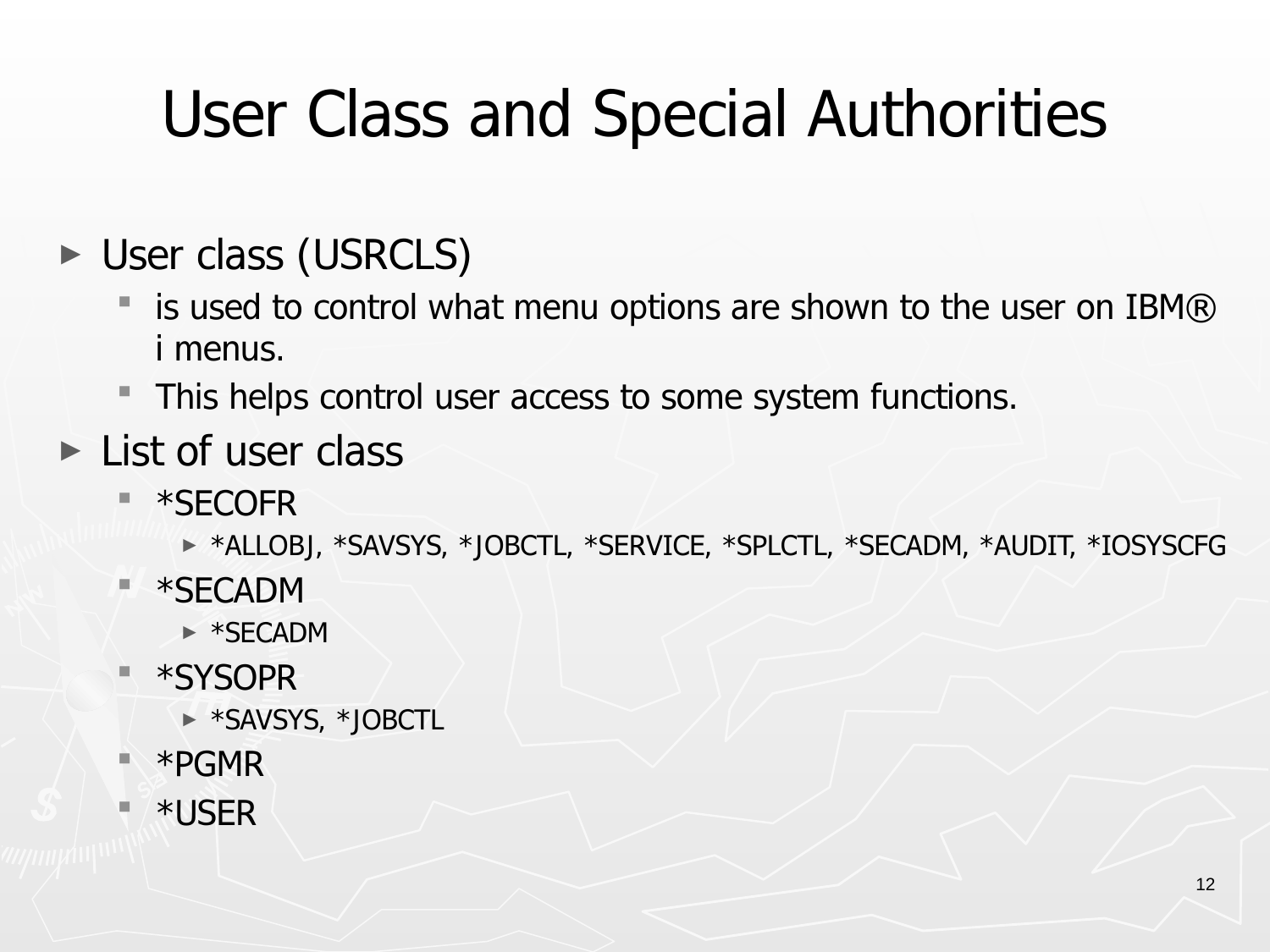

# User Class and Special Authorities
User class (USRCLS)
is used to control what menu options are shown to the user on IBM® i menus.
This helps control user access to some system functions.
List of user class
*SECOFR
*ALLOBJ, *SAVSYS, *JOBCTL, *SERVICE, *SPLCTL, *SECADM, *AUDIT, *IOSYSCFG
*SECADM
*SECADM
*SYSOPR
*SAVSYS, *JOBCTL
*PGMR
*USER

12